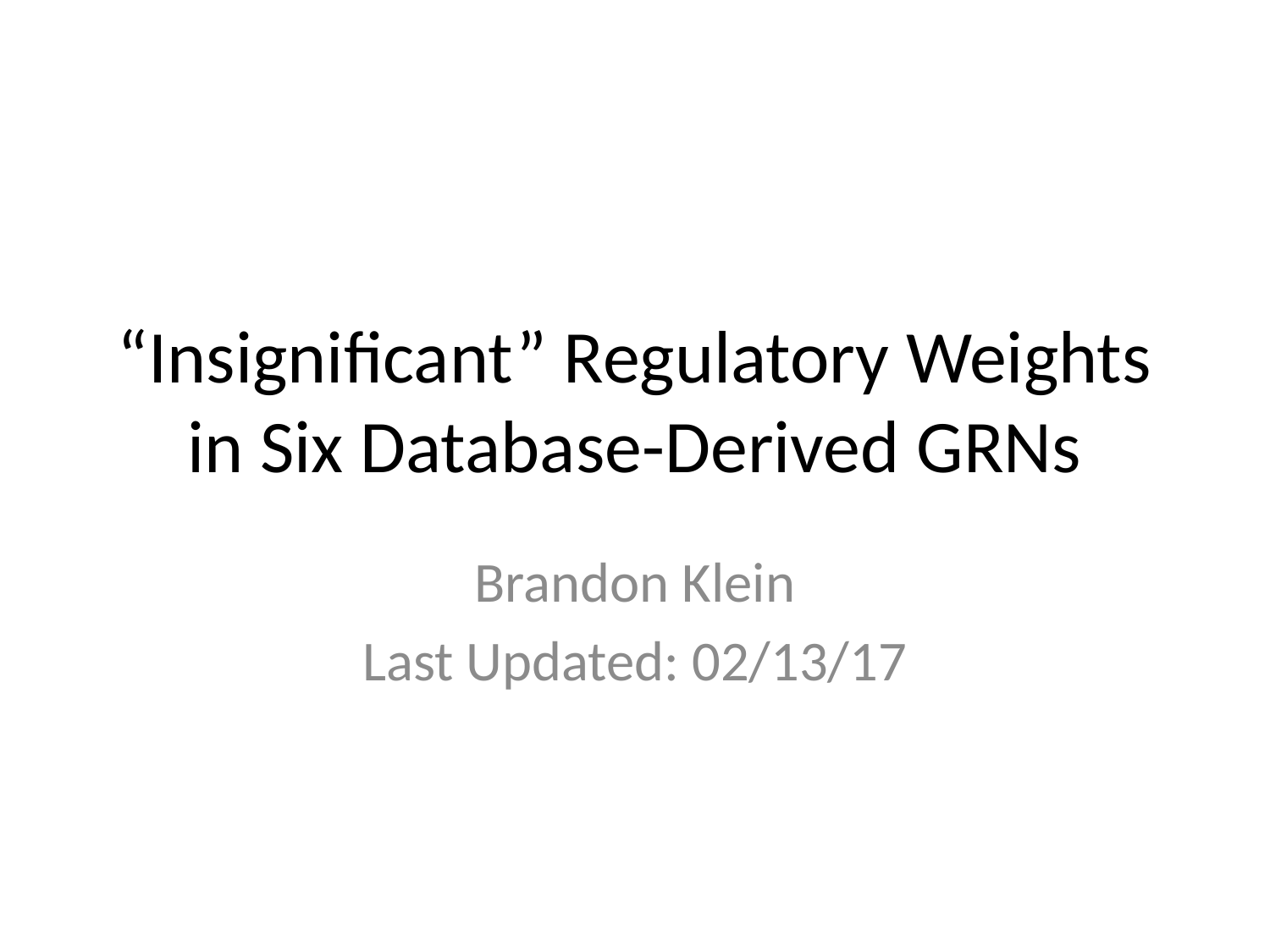

# “Insignificant” Regulatory Weights in Six Database-Derived GRNs
Brandon Klein
Last Updated: 02/13/17